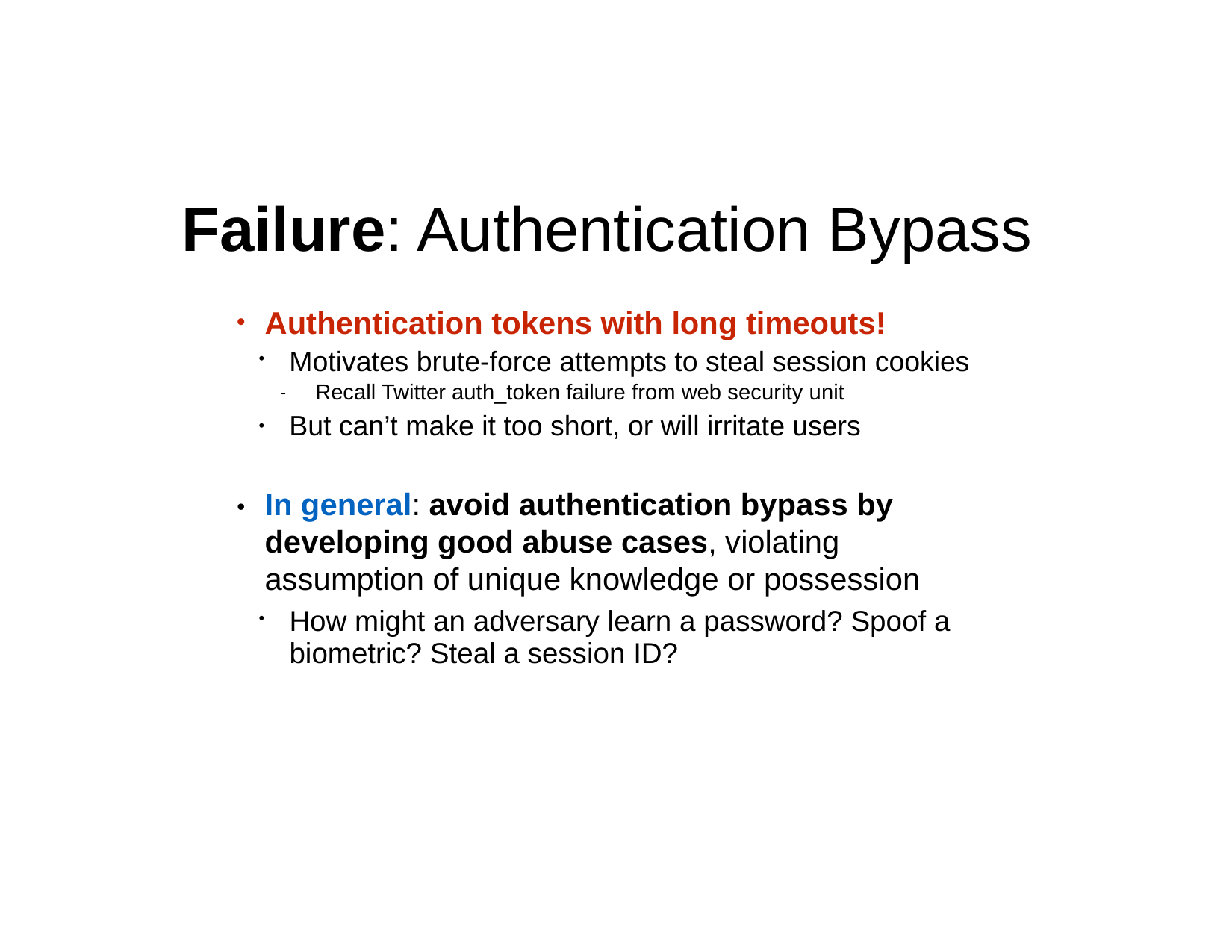

Failure: Authentication Bypass
Authentication tokens with long timeouts!
•
Motivates brute-force attempts to steal session cookies
Recall Twitter auth_token failure from web security unit
But can’t make it too short, or will irritate users
•
-
•

In general: avoid authentication bypass by developing good abuse cases, violating assumption of unique knowledge or possession
•
How might an adversary learn a password? Spoof a
biometric? Steal a session ID?
•